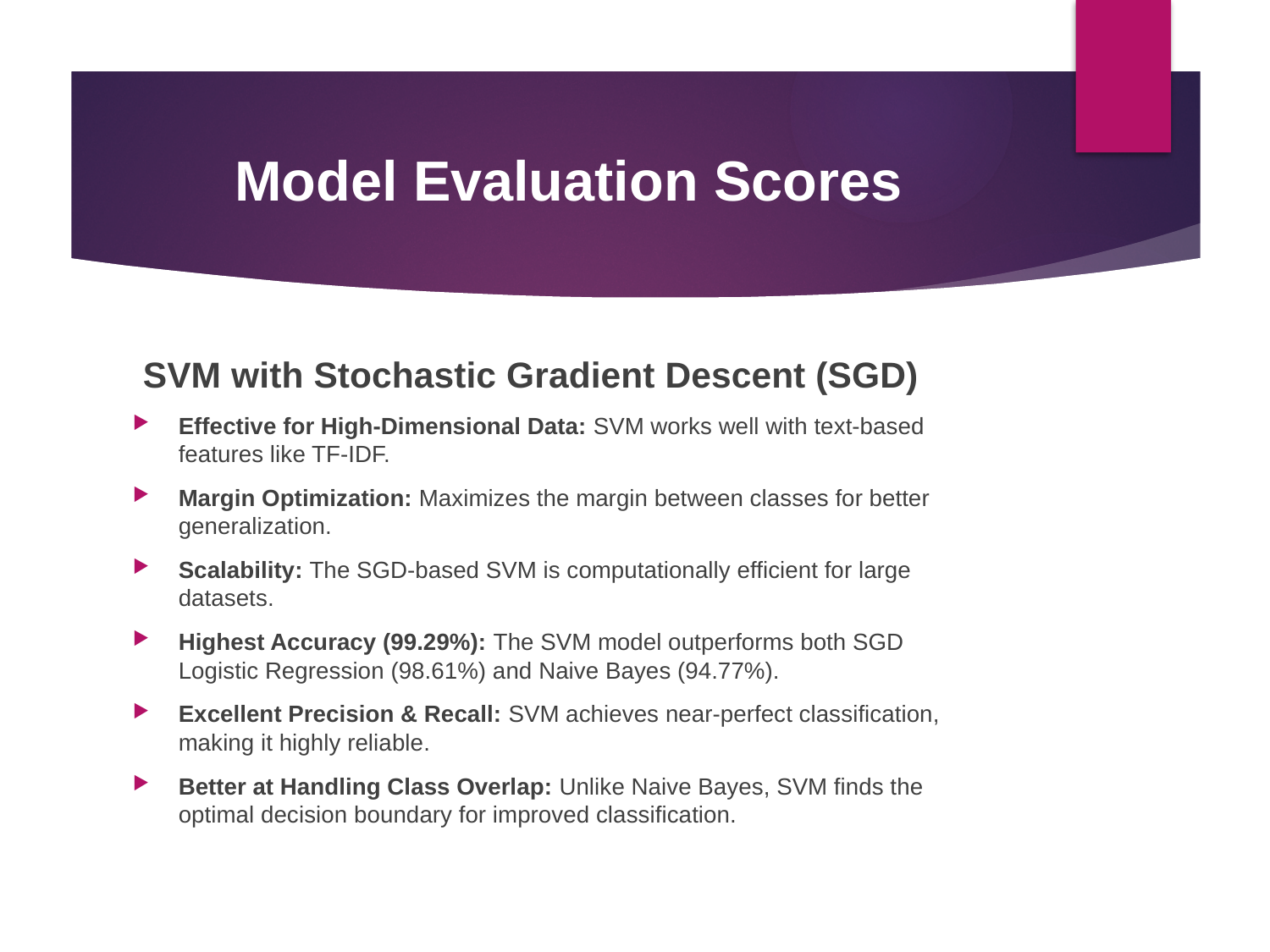

# Model Evaluation Scores
 SVM with Stochastic Gradient Descent (SGD)
Effective for High-Dimensional Data: SVM works well with text-based features like TF-IDF.
Margin Optimization: Maximizes the margin between classes for better generalization.
Scalability: The SGD-based SVM is computationally efficient for large datasets.
Highest Accuracy (99.29%): The SVM model outperforms both SGD Logistic Regression (98.61%) and Naive Bayes (94.77%).
Excellent Precision & Recall: SVM achieves near-perfect classification, making it highly reliable.
Better at Handling Class Overlap: Unlike Naive Bayes, SVM finds the optimal decision boundary for improved classification.